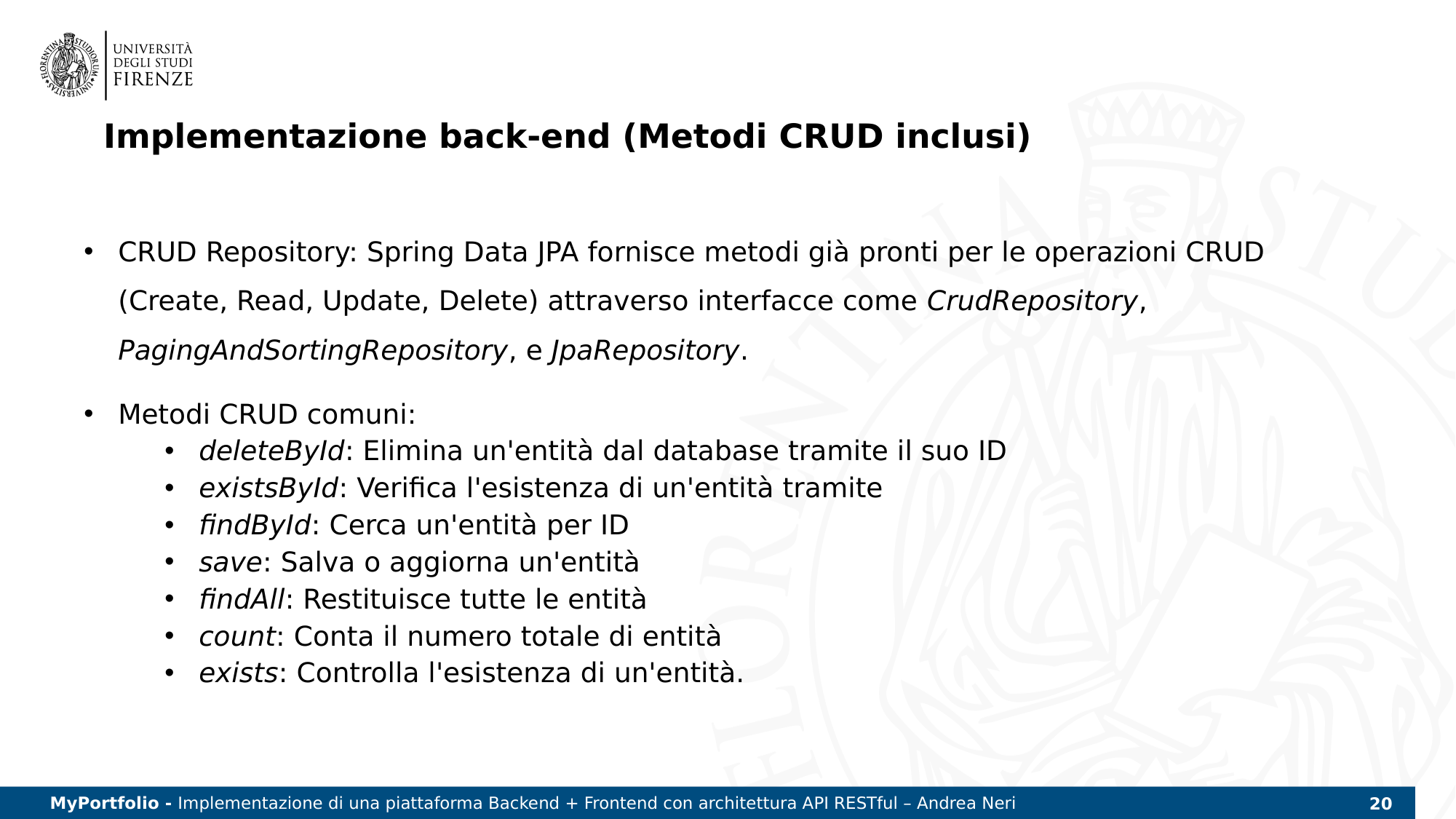

# Implementazione back-end (Metodi CRUD inclusi)
CRUD Repository: Spring Data JPA fornisce metodi già pronti per le operazioni CRUD (Create, Read, Update, Delete) attraverso interfacce come CrudRepository, PagingAndSortingRepository, e JpaRepository.
Metodi CRUD comuni:
deleteById: Elimina un'entità dal database tramite il suo ID
existsById: Verifica l'esistenza di un'entità tramite
findById: Cerca un'entità per ID
save: Salva o aggiorna un'entità
findAll: Restituisce tutte le entità
count: Conta il numero totale di entità
exists: Controlla l'esistenza di un'entità.
MyPortfolio - Implementazione di una piattaforma Backend + Frontend con architettura API RESTful – Andrea Neri